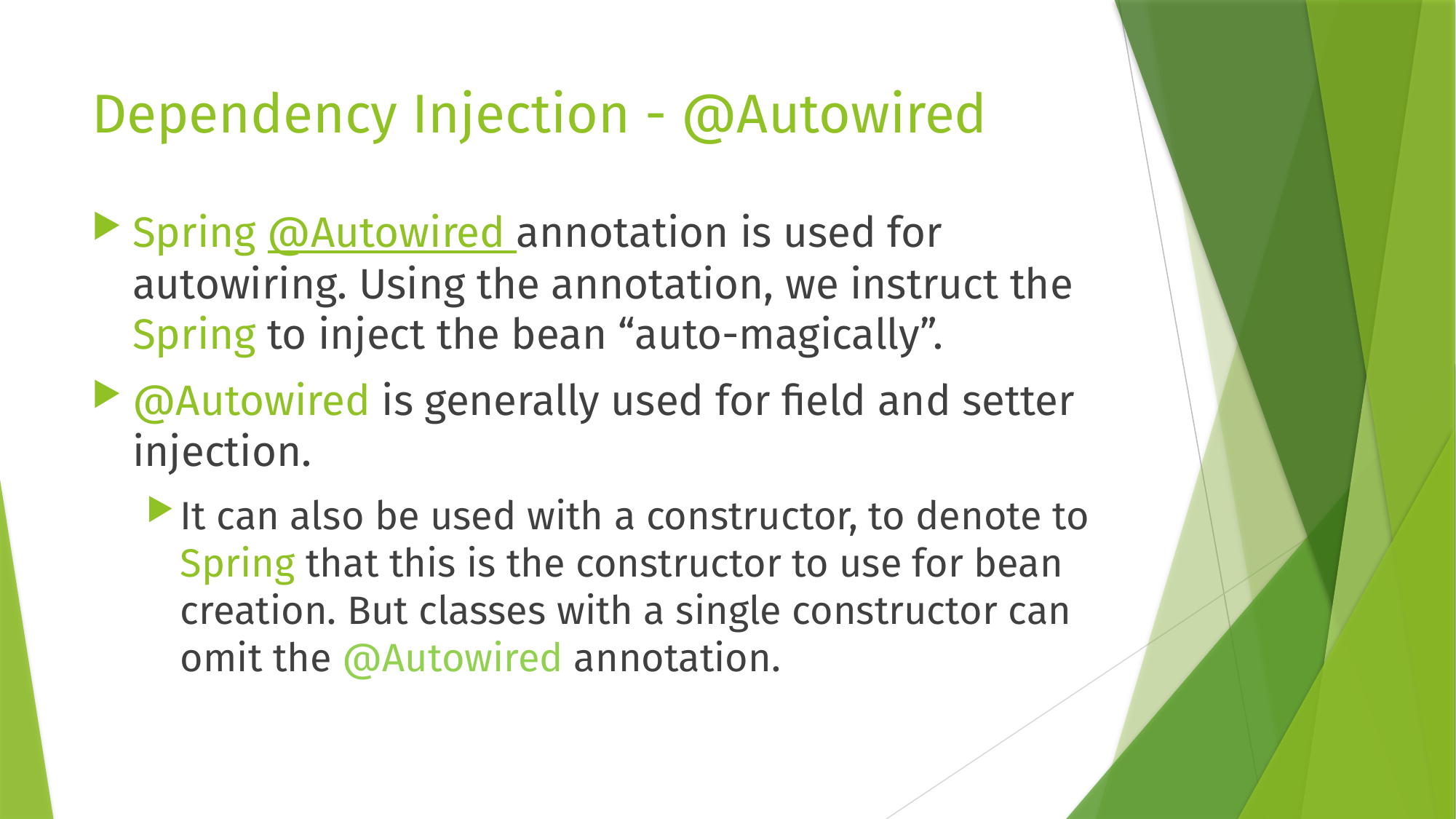

# Dependency Injection - @Autowired
Spring @Autowired annotation is used for autowiring. Using the annotation, we instruct the Spring to inject the bean “auto-magically”.
@Autowired is generally used for field and setter injection.
It can also be used with a constructor, to denote to Spring that this is the constructor to use for bean creation. But classes with a single constructor can omit the @Autowired annotation.